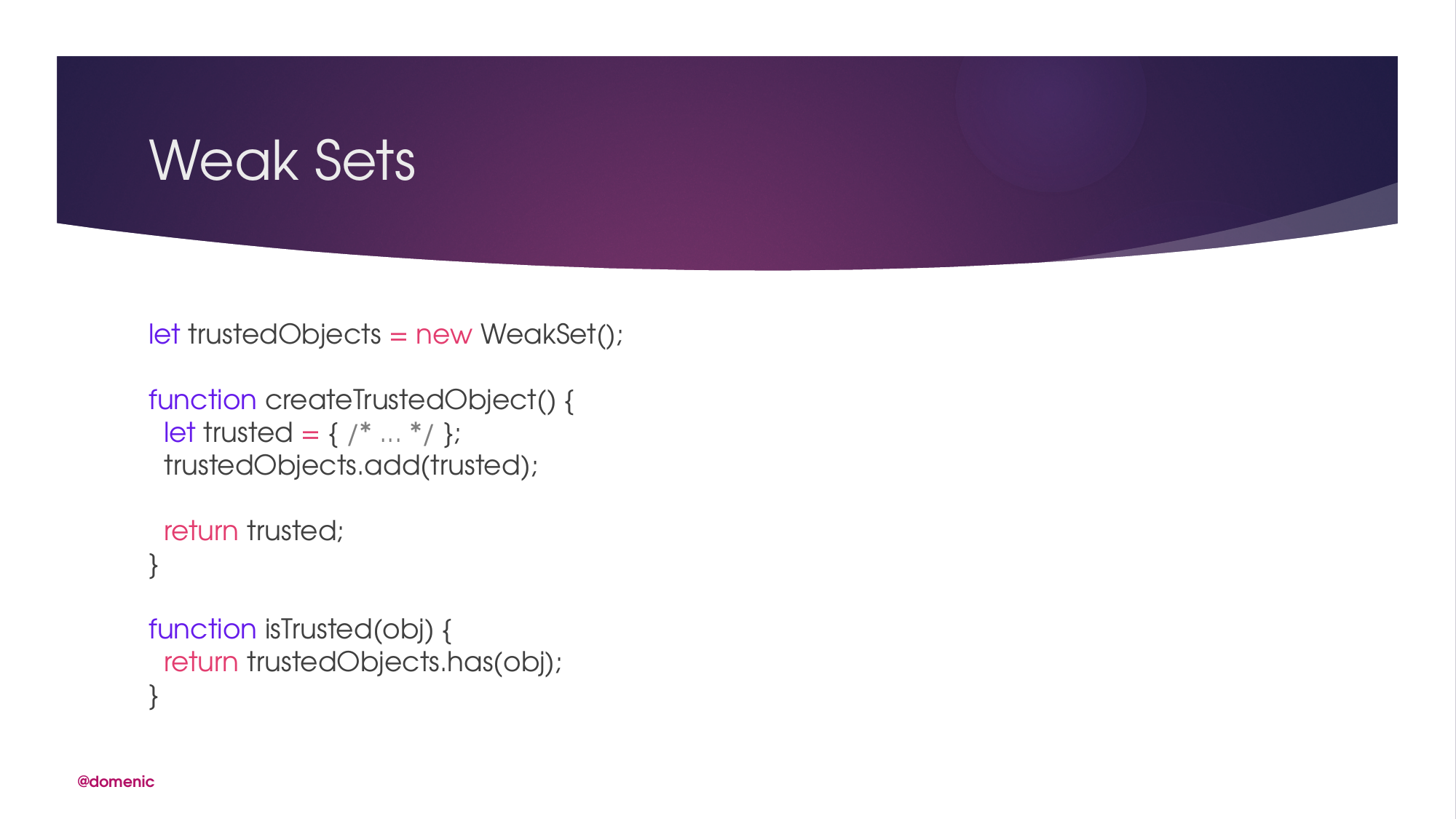

# Weak Sets
let trustedObjects = new WeakSet();
function createTrustedObject() {
  let trusted = { /* ... */ };
  trustedObjects.add(trusted);
  return trusted;
}
function isTrusted(obj) {
  return trustedObjects.has(obj);
}
@domenic